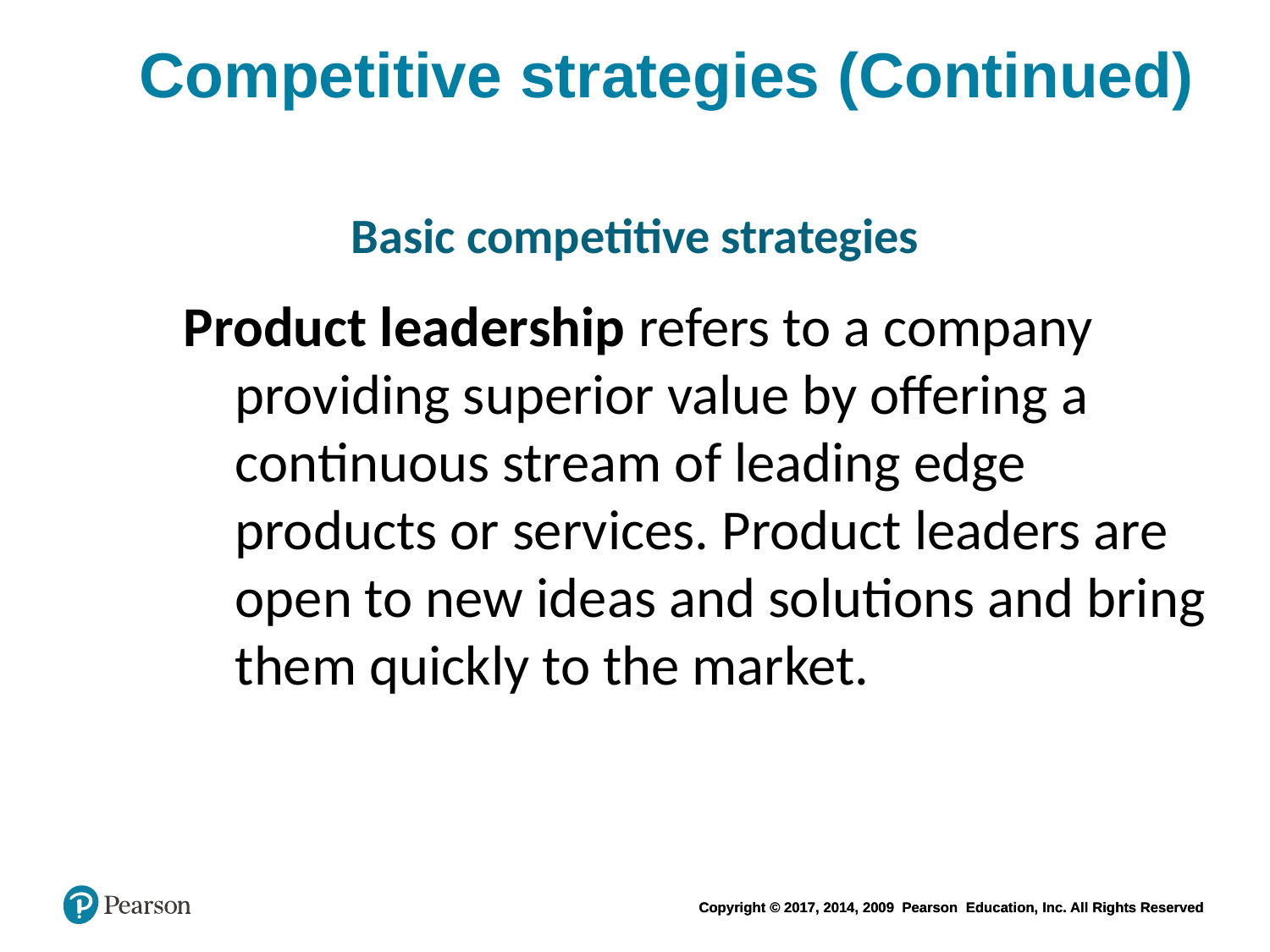

# Competitive strategies (Continued)
Basic competitive strategies

Product leadership refers to a company providing superior value by offering a continuous stream of leading edge products or services. Product leaders are open to new ideas and solutions and bring them quickly to the market.